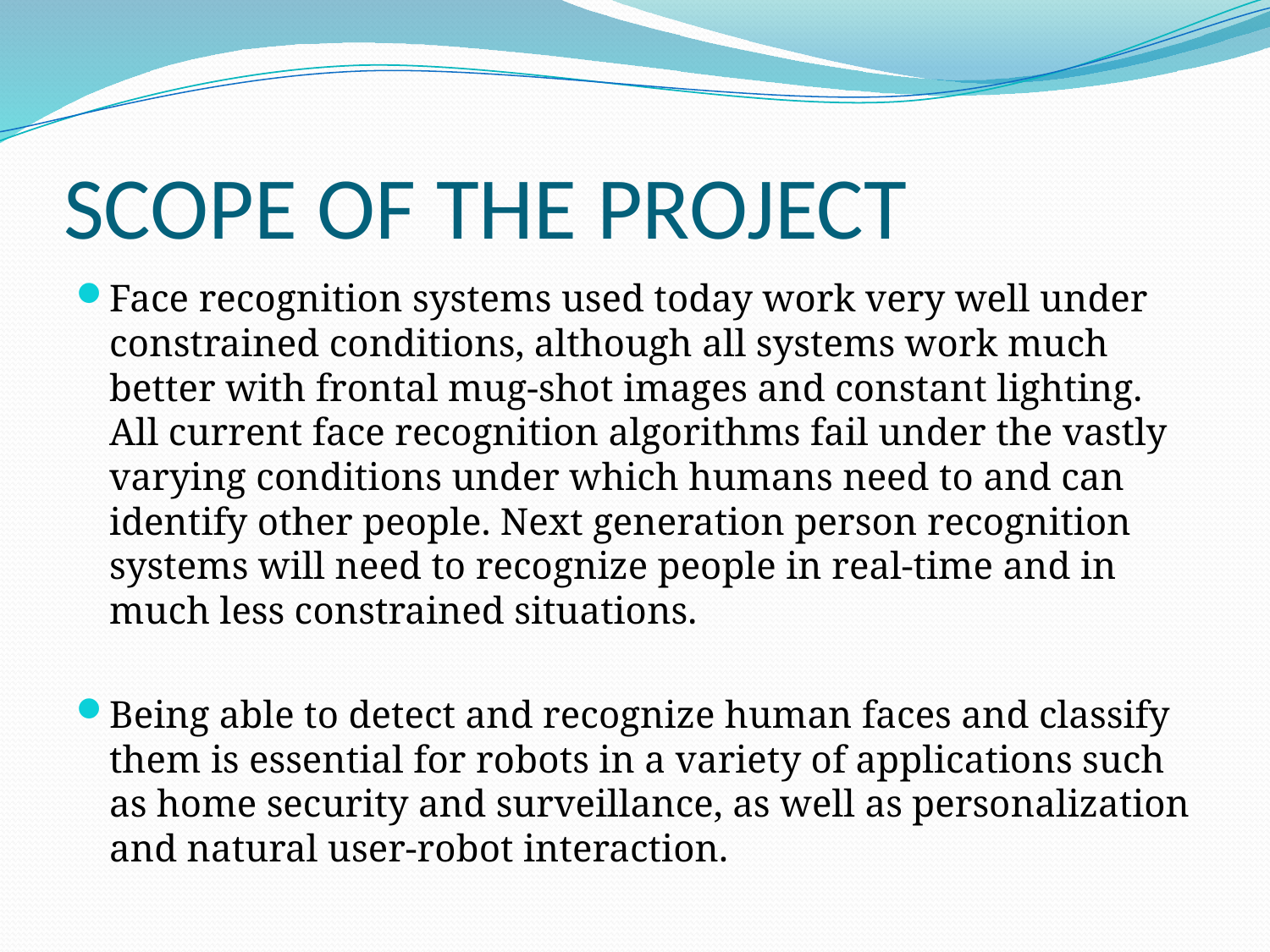

# SCOPE OF THE PROJECT
Face recognition systems used today work very well under constrained conditions, although all systems work much better with frontal mug-shot images and constant lighting. All current face recognition algorithms fail under the vastly varying conditions under which humans need to and can identify other people. Next generation person recognition systems will need to recognize people in real-time and in much less constrained situations.

Being able to detect and recognize human faces and classify them is essential for robots in a variety of applications such as home security and surveillance, as well as personalization and natural user-robot interaction.